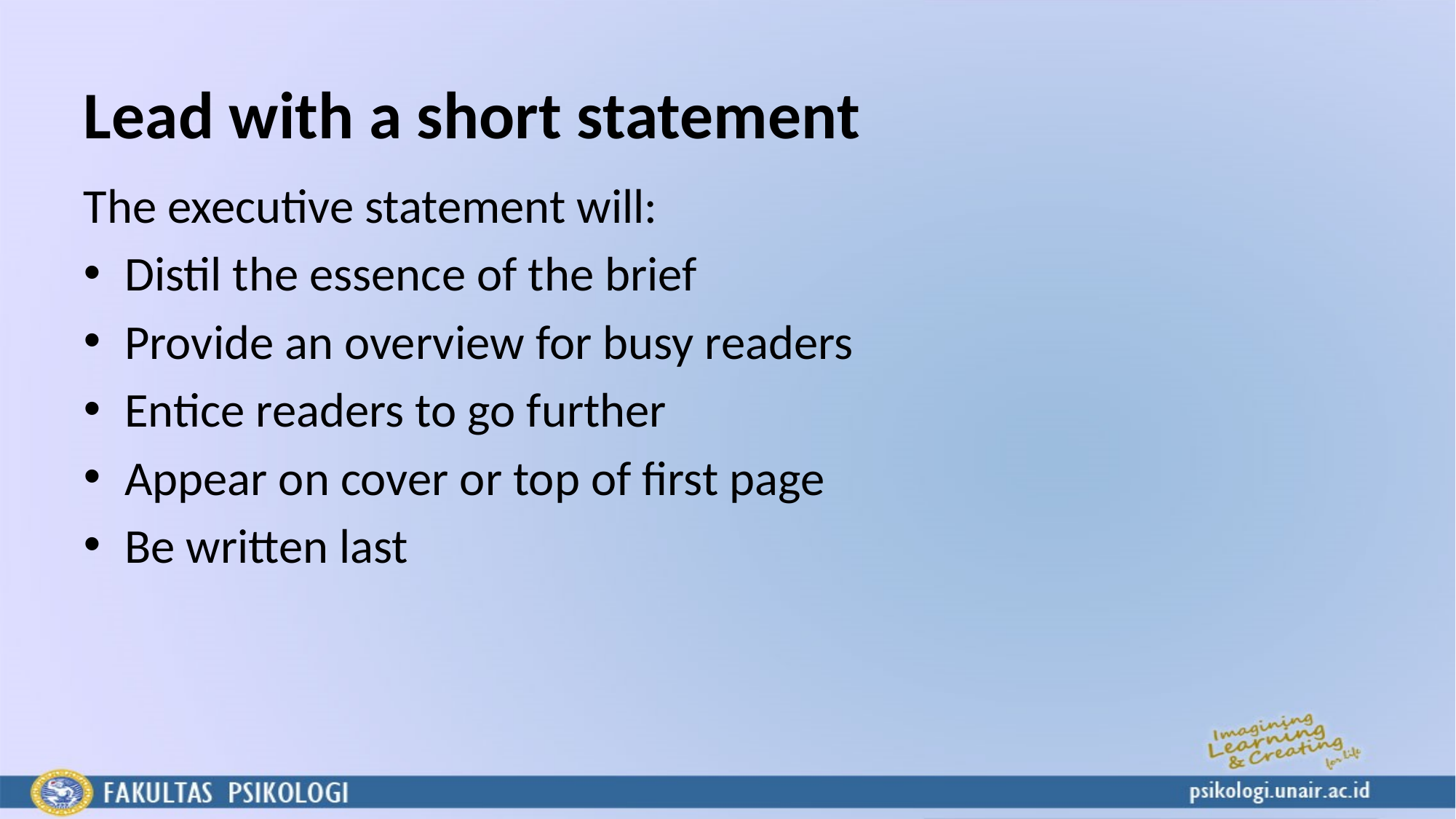

# Lead with a short statement
The executive statement will:
Distil the essence of the brief
Provide an overview for busy readers
Entice readers to go further
Appear on cover or top of first page
Be written last